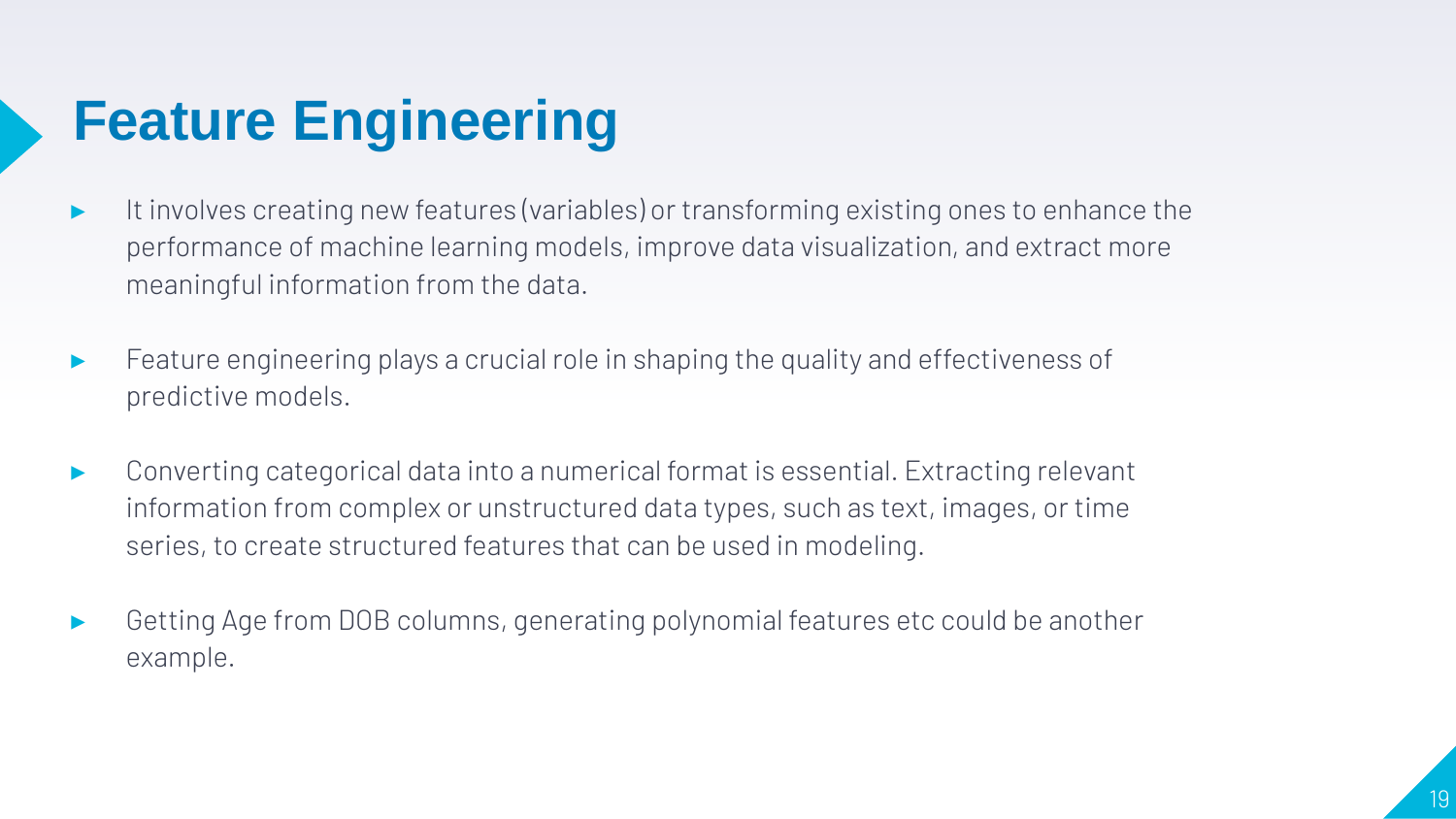

# Feature Engineering
It involves creating new features (variables) or transforming existing ones to enhance the performance of machine learning models, improve data visualization, and extract more meaningful information from the data.

Feature engineering plays a crucial role in shaping the quality and effectiveness of predictive models.

Converting categorical data into a numerical format is essential. Extracting relevant information from complex or unstructured data types, such as text, images, or time series, to create structured features that can be used in modeling.

Getting Age from DOB columns, generating polynomial features etc could be another example.

19